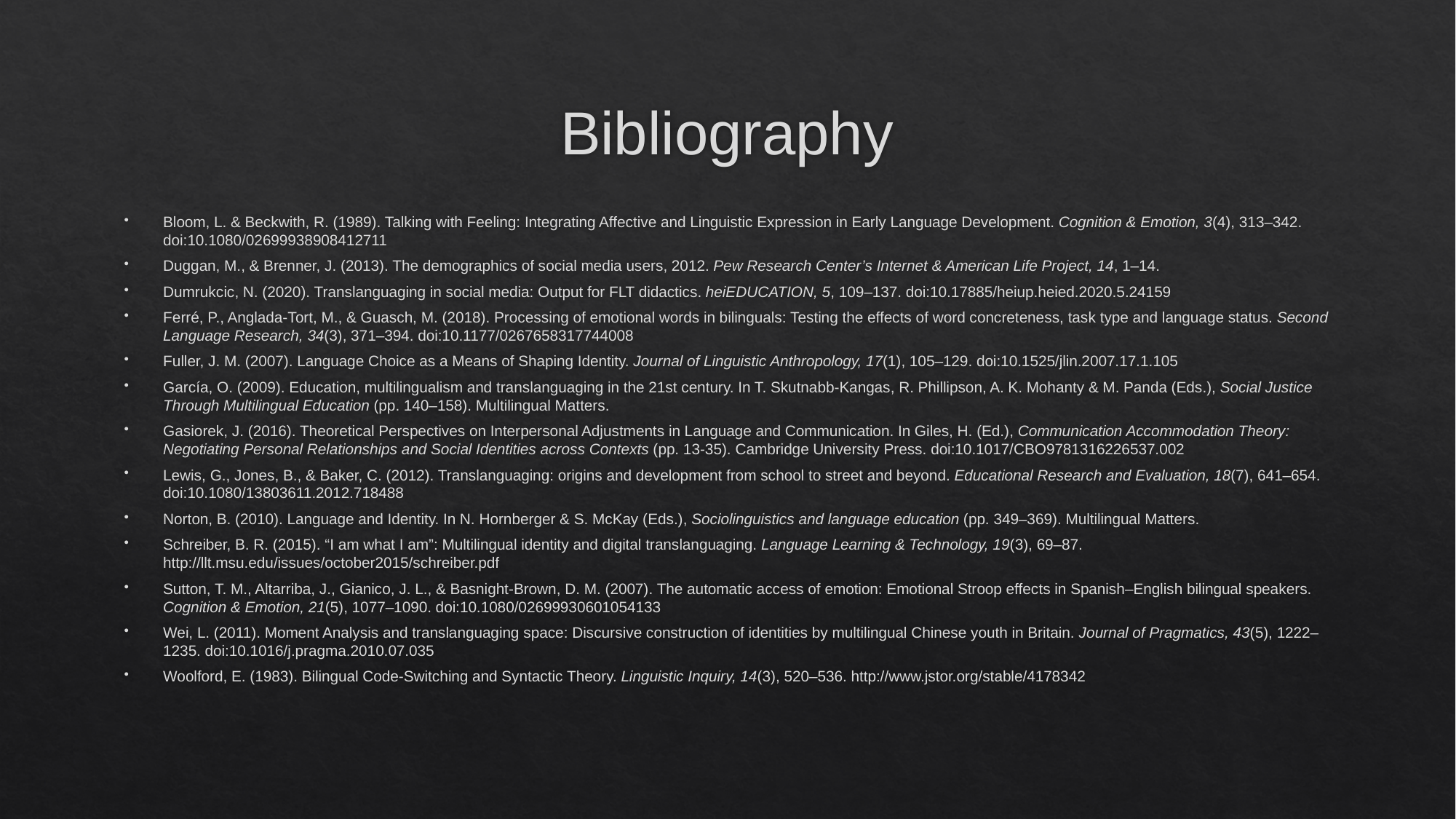

# Bibliography
Bloom, L. & Beckwith, R. (1989). Talking with Feeling: Integrating Affective and Linguistic Expression in Early Language Development. Cognition & Emotion, 3(4), 313–342. doi:10.1080/02699938908412711
Duggan, M., & Brenner, J. (2013). The demographics of social media users, 2012. Pew Research Center’s Internet & American Life Project, 14, 1–14.
Dumrukcic, N. (2020). Translanguaging in social media: Output for FLT didactics. heiEDUCATION, 5, 109–137. doi:10.17885/heiup.heied.2020.5.24159
Ferré, P., Anglada-Tort, M., & Guasch, M. (2018). Processing of emotional words in bilinguals: Testing the effects of word concreteness, task type and language status. Second Language Research, 34(3), 371–394. doi:10.1177/0267658317744008
Fuller, J. M. (2007). Language Choice as a Means of Shaping Identity. Journal of Linguistic Anthropology, 17(1), 105–129. doi:10.1525/jlin.2007.17.1.105
García, O. (2009). Education, multilingualism and translanguaging in the 21st century. In T. Skutnabb-Kangas, R. Phillipson, A. K. Mohanty & M. Panda (Eds.), Social Justice Through Multilingual Education (pp. 140–158). Multilingual Matters.
Gasiorek, J. (2016). Theoretical Perspectives on Interpersonal Adjustments in Language and Communication. In Giles, H. (Ed.), Communication Accommodation Theory: Negotiating Personal Relationships and Social Identities across Contexts (pp. 13-35). Cambridge University Press. doi:10.1017/CBO9781316226537.002
Lewis, G., Jones, B., & Baker, C. (2012). Translanguaging: origins and development from school to street and beyond. Educational Research and Evaluation, 18(7), 641–654. doi:10.1080/13803611.2012.718488
Norton, B. (2010). Language and Identity. In N. Hornberger & S. McKay (Eds.), Sociolinguistics and language education (pp. 349–369). Multilingual Matters.
Schreiber, B. R. (2015). “I am what I am”: Multilingual identity and digital translanguaging. Language Learning & Technology, 19(3), 69–87. http://llt.msu.edu/issues/october2015/schreiber.pdf
Sutton, T. M., Altarriba, J., Gianico, J. L., & Basnight-Brown, D. M. (2007). The automatic access of emotion: Emotional Stroop effects in Spanish–English bilingual speakers. Cognition & Emotion, 21(5), 1077–1090. doi:10.1080/02699930601054133
Wei, L. (2011). Moment Analysis and translanguaging space: Discursive construction of identities by multilingual Chinese youth in Britain. Journal of Pragmatics, 43(5), 1222–1235. doi:10.1016/j.pragma.2010.07.035
Woolford, E. (1983). Bilingual Code-Switching and Syntactic Theory. Linguistic Inquiry, 14(3), 520–536. http://www.jstor.org/stable/4178342